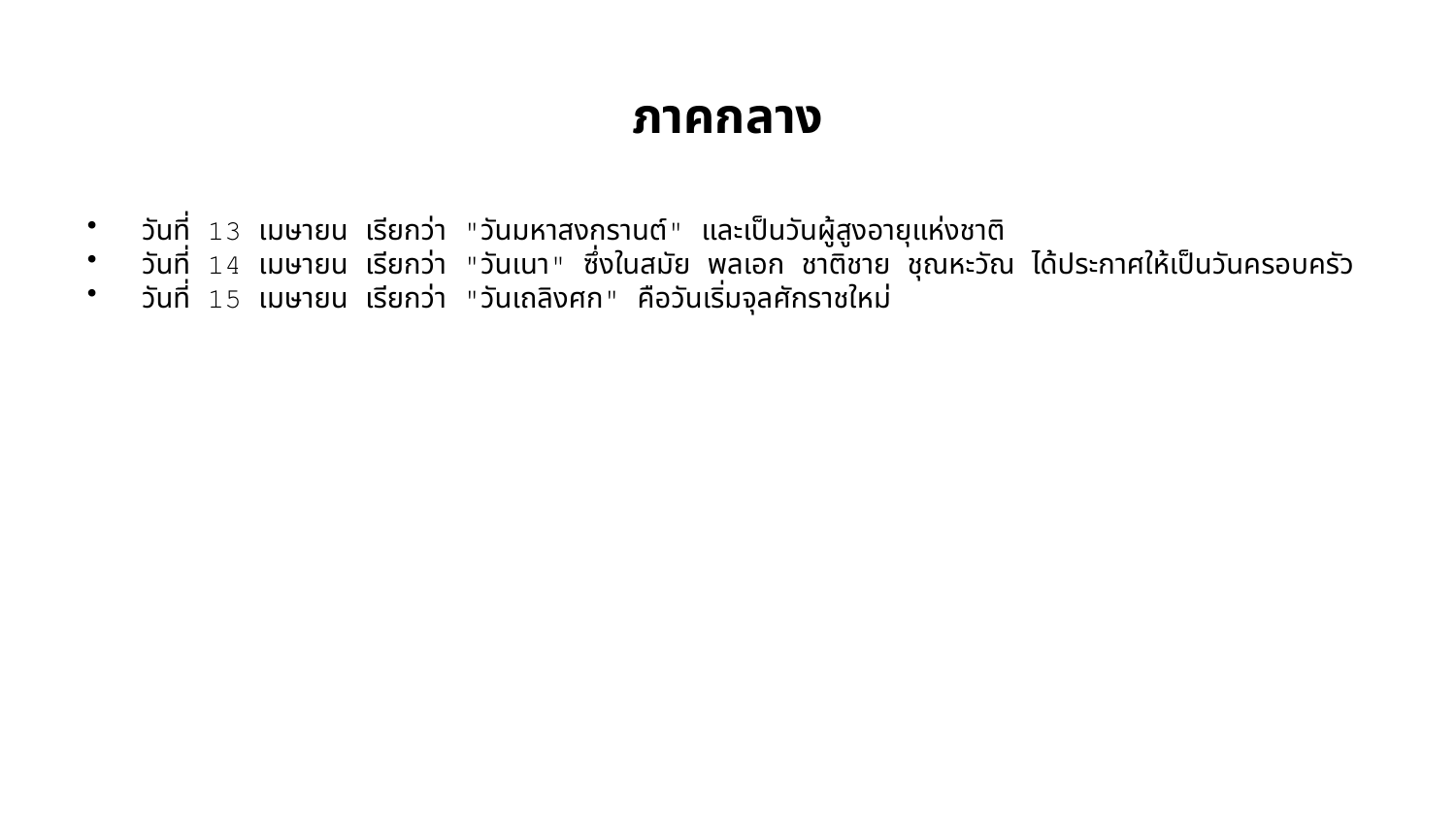

ภาคกลาง
วันที่ 13 เมษายน เรียกว่า "วันมหาสงกรานต์" และเป็นวันผู้สูงอายุแห่งชาติ
วันที่ 14 เมษายน เรียกว่า "วันเนา" ซึ่งในสมัย พลเอก ชาติชาย ชุณหะวัณ ได้ประกาศให้เป็นวันครอบครัว
วันที่ 15 เมษายน เรียกว่า "วันเถลิงศก" คือวันเริ่มจุลศักราชใหม่